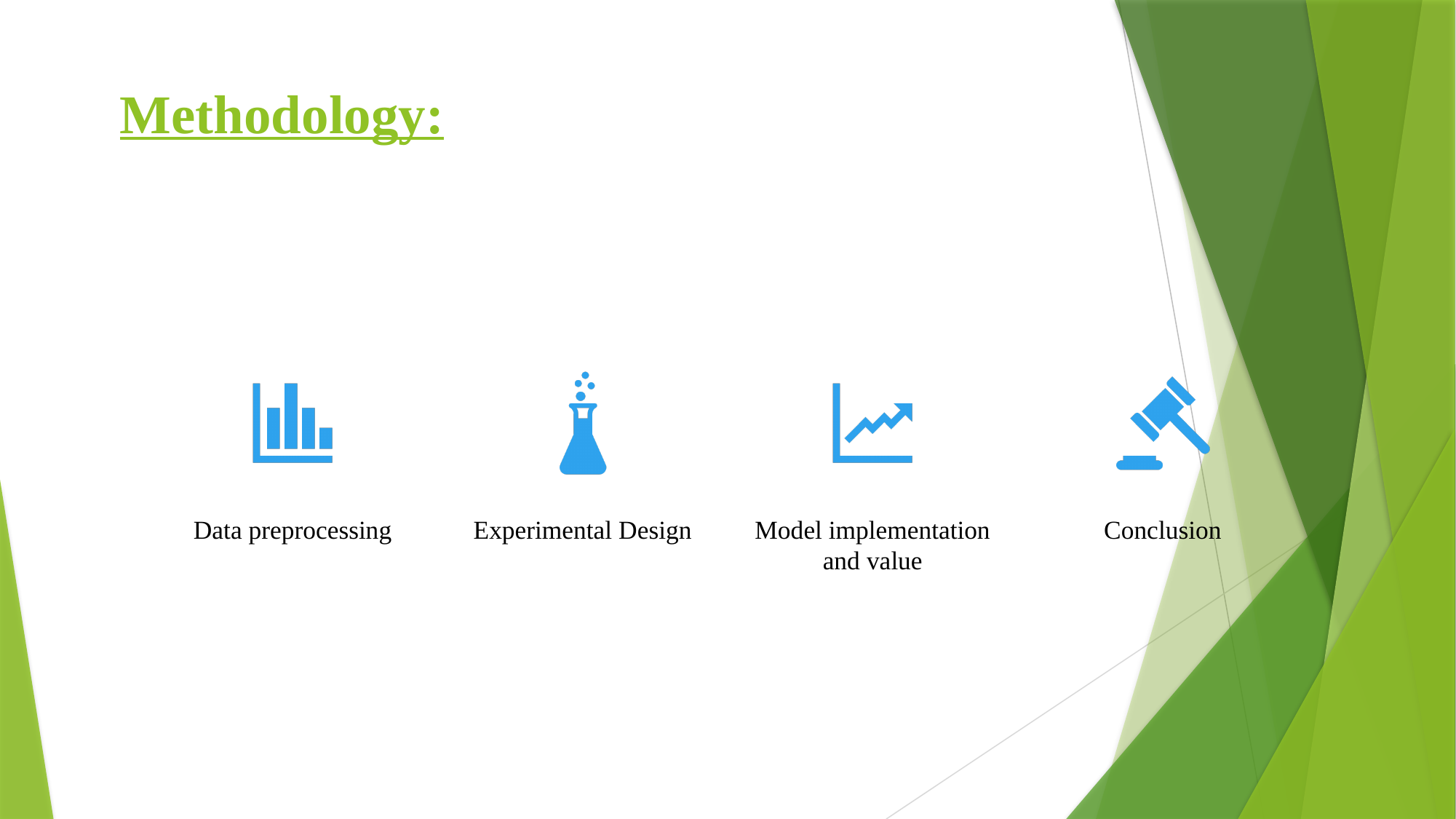

# Methodology:
Data preprocessing
Experimental Design
Model implementation and value
Conclusion